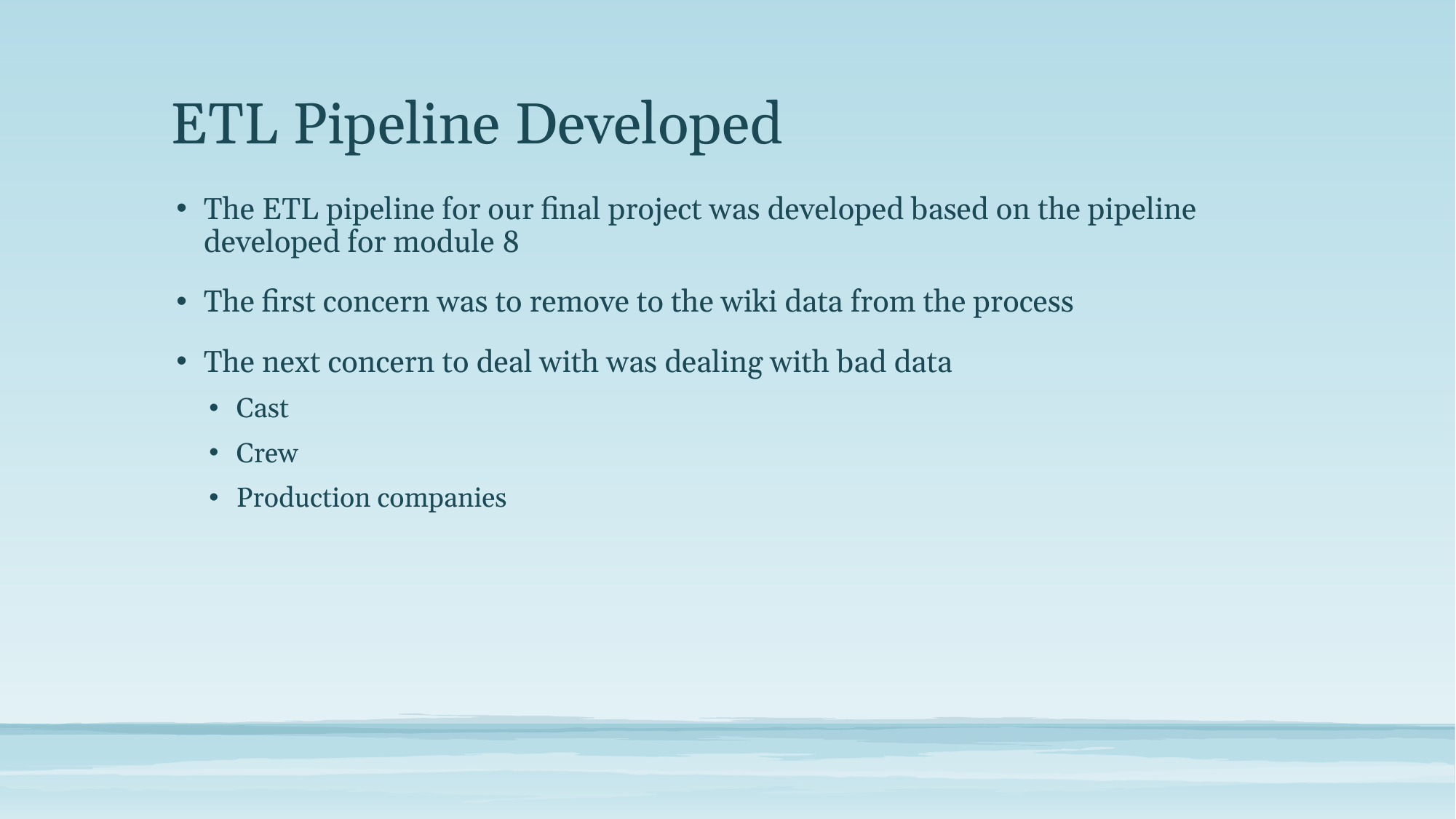

# ETL Pipeline Developed
The ETL pipeline for our final project was developed based on the pipeline developed for module 8
The first concern was to remove to the wiki data from the process
The next concern to deal with was dealing with bad data
Cast
Crew
Production companies